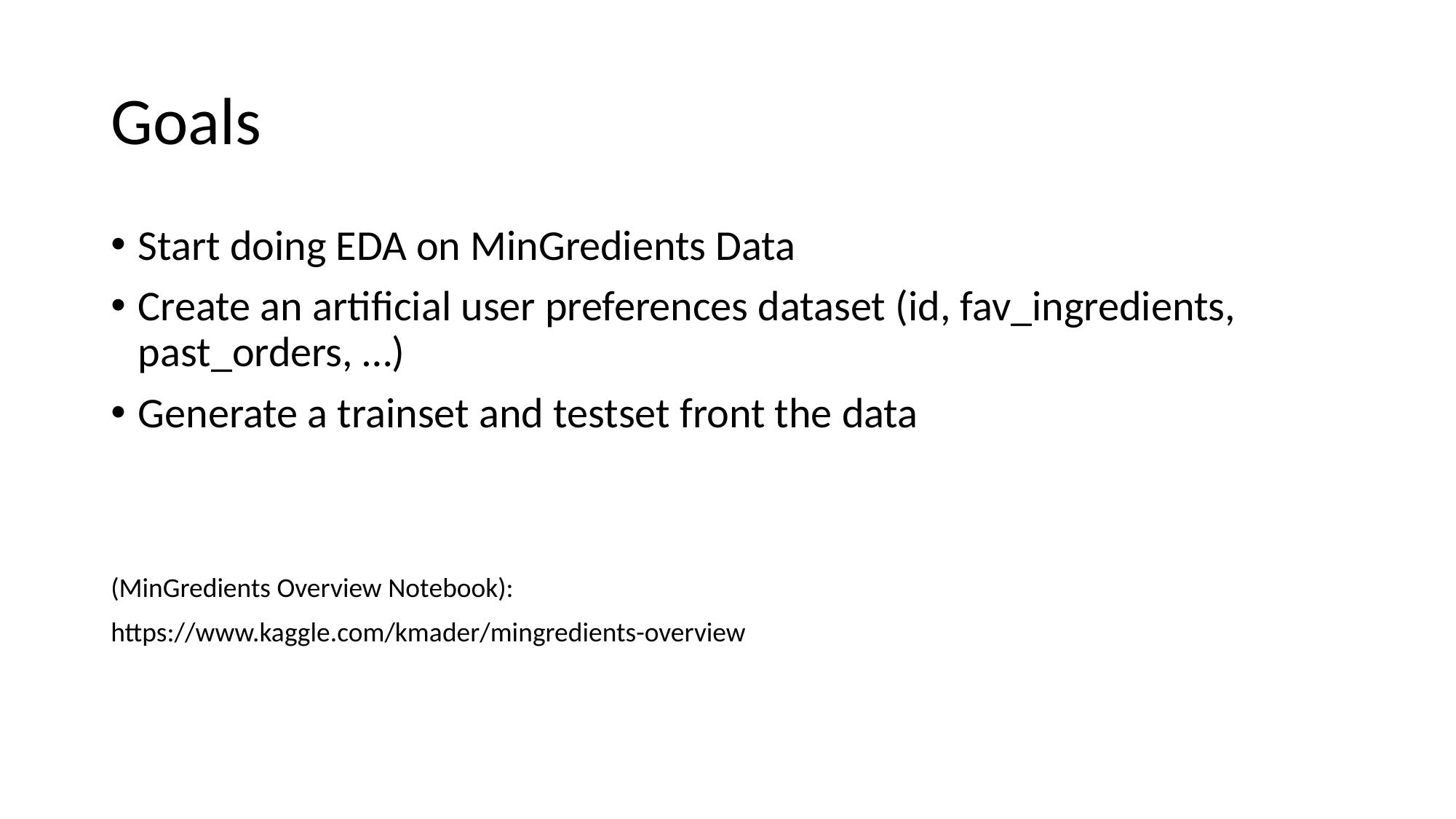

# Goals
Start doing EDA on MinGredients Data
Create an artificial user preferences dataset (id, fav_ingredients, past_orders, …)
Generate a trainset and testset front the data

(MinGredients Overview Notebook):
https://www.kaggle.com/kmader/mingredients-overview